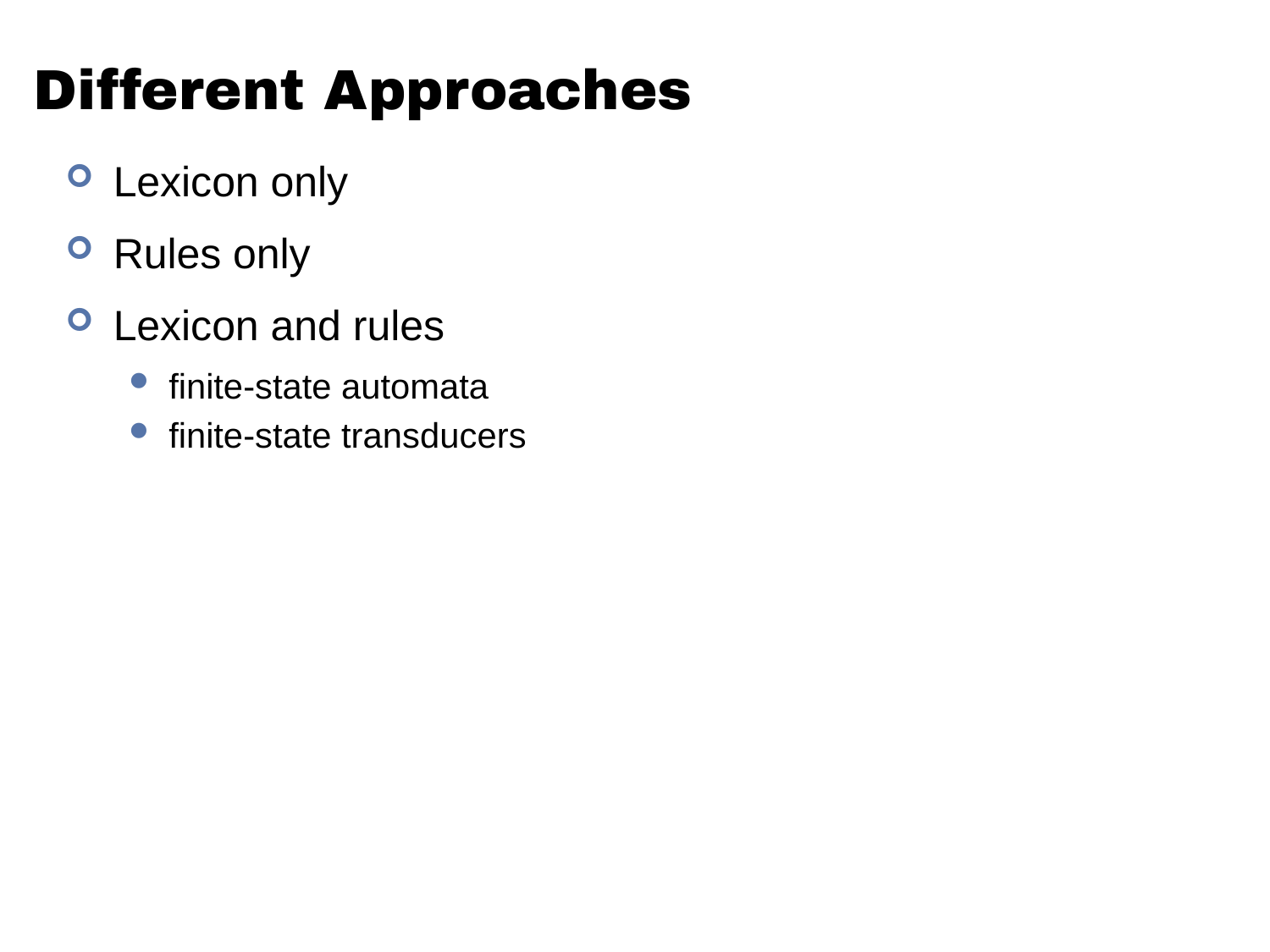

# Different Approaches
Lexicon only
Rules only
Lexicon and rules
finite-state automata
finite-state transducers